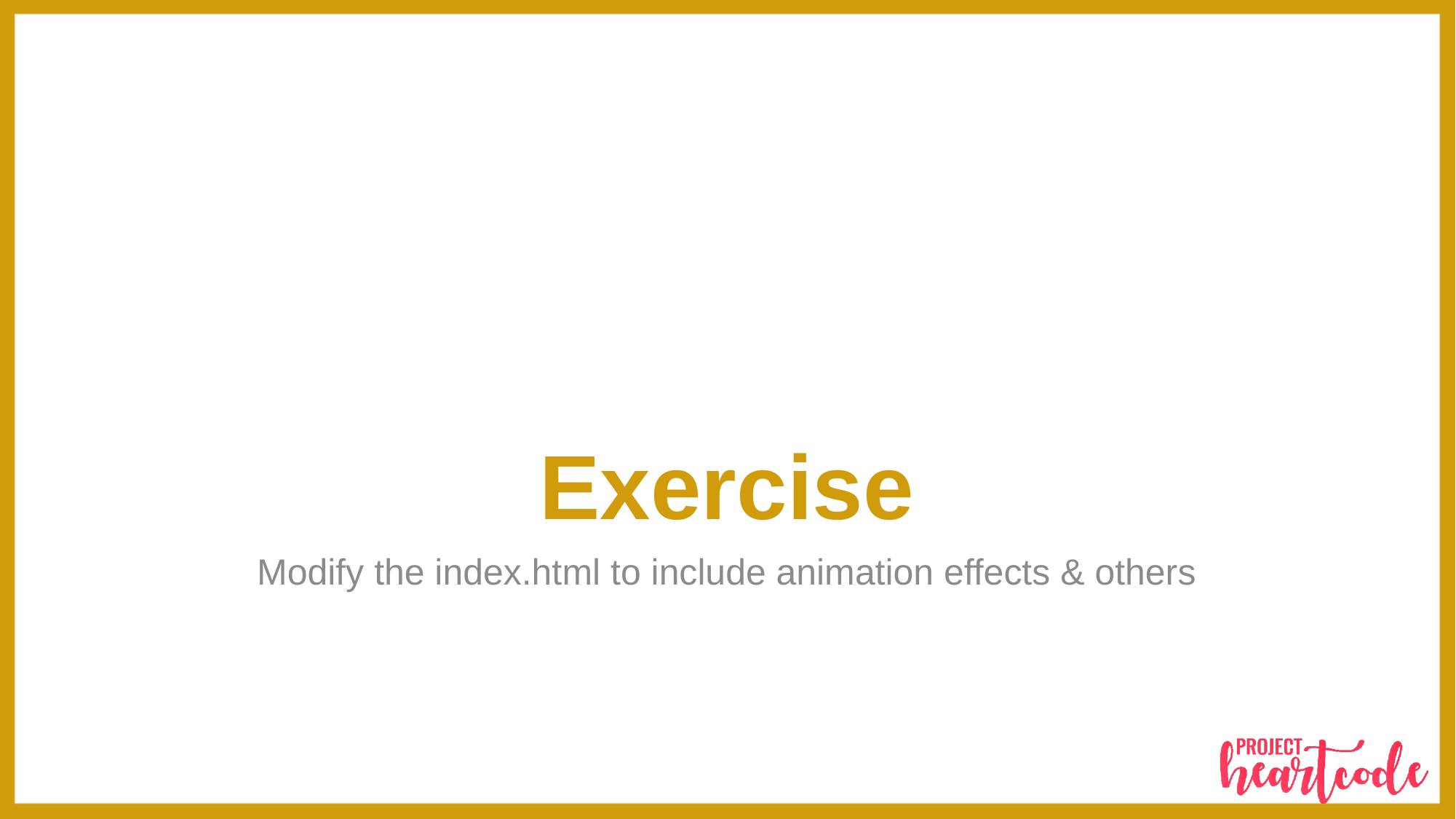

# Exercise
Modify the index.html to include animation effects & others